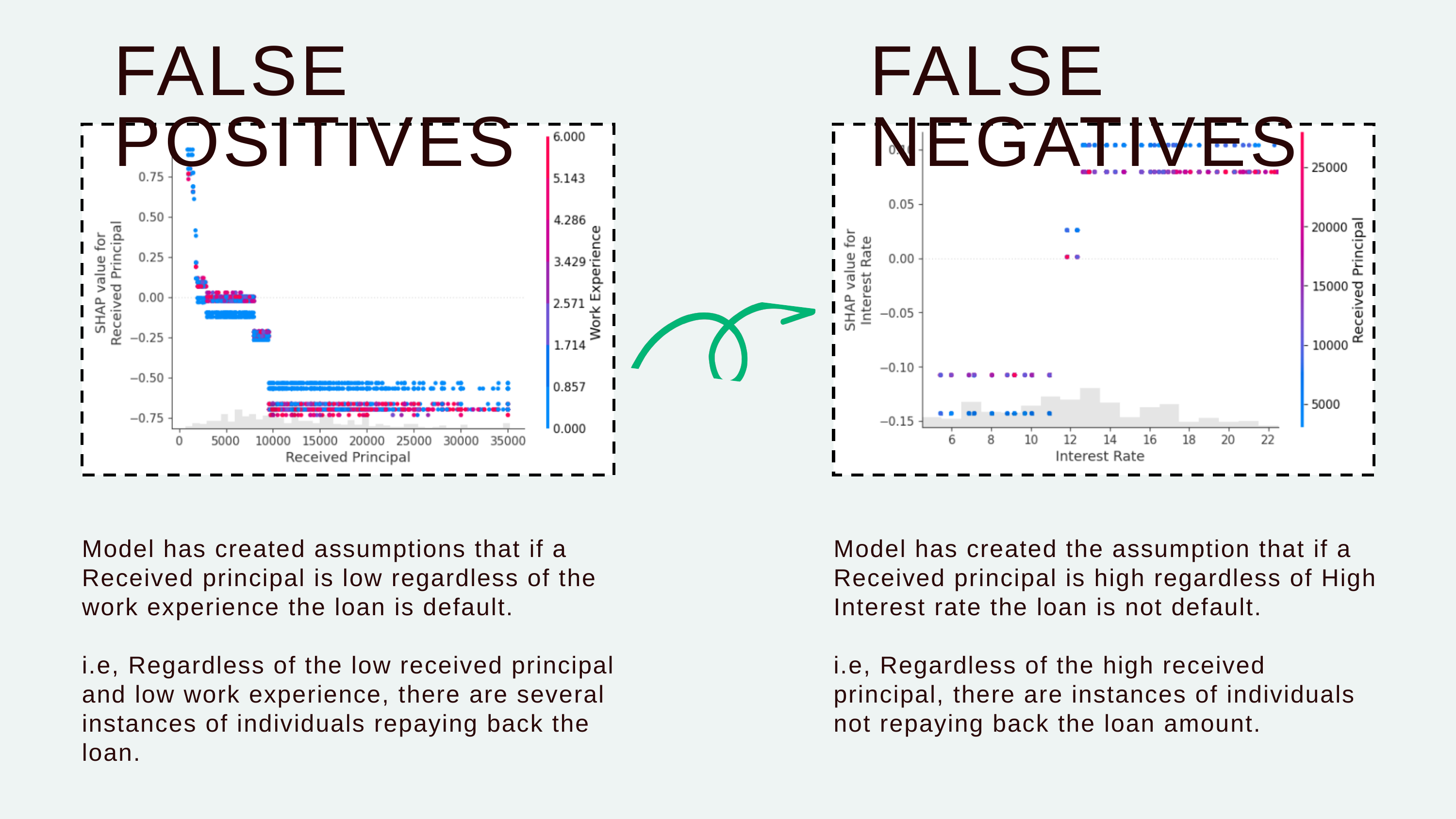

FALSE POSITIVES
FALSE NEGATIVES

Model has created assumptions that if a Received principal is low regardless of the work experience the loan is default.

i.e, Regardless of the low received principal and low work experience, there are several instances of individuals repaying back the loan.
Model has created the assumption that if a Received principal is high regardless of High Interest rate the loan is not default.

i.e, Regardless of the high received principal, there are instances of individuals not repaying back the loan amount.